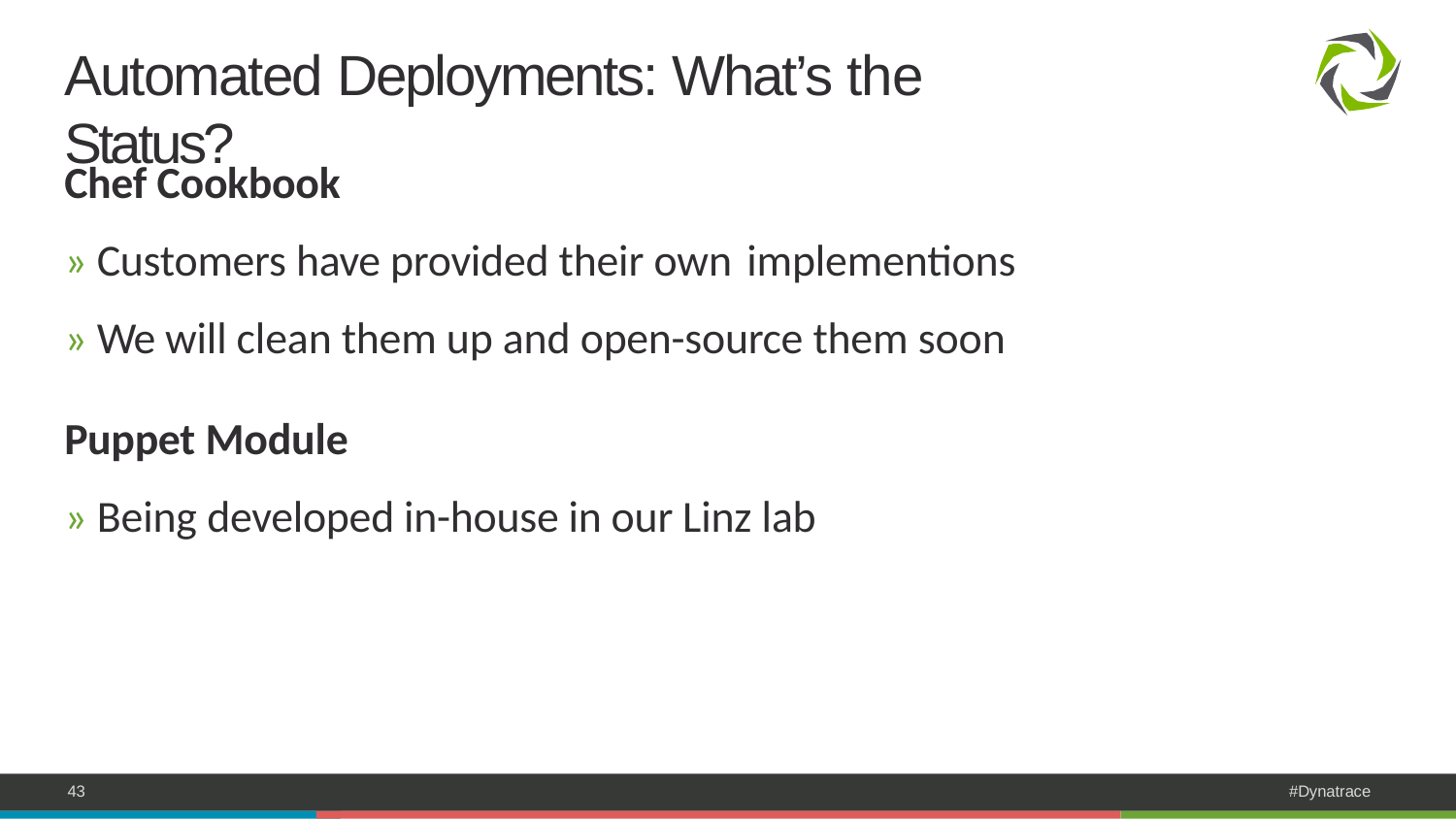

# Automated Deployments: What’s the Status?
Chef Cookbook
» Customers have provided their own implementions
» We will clean them up and open-source them soon

Puppet Module
» Being developed in-house in our Linz lab
43
#Dynatrace